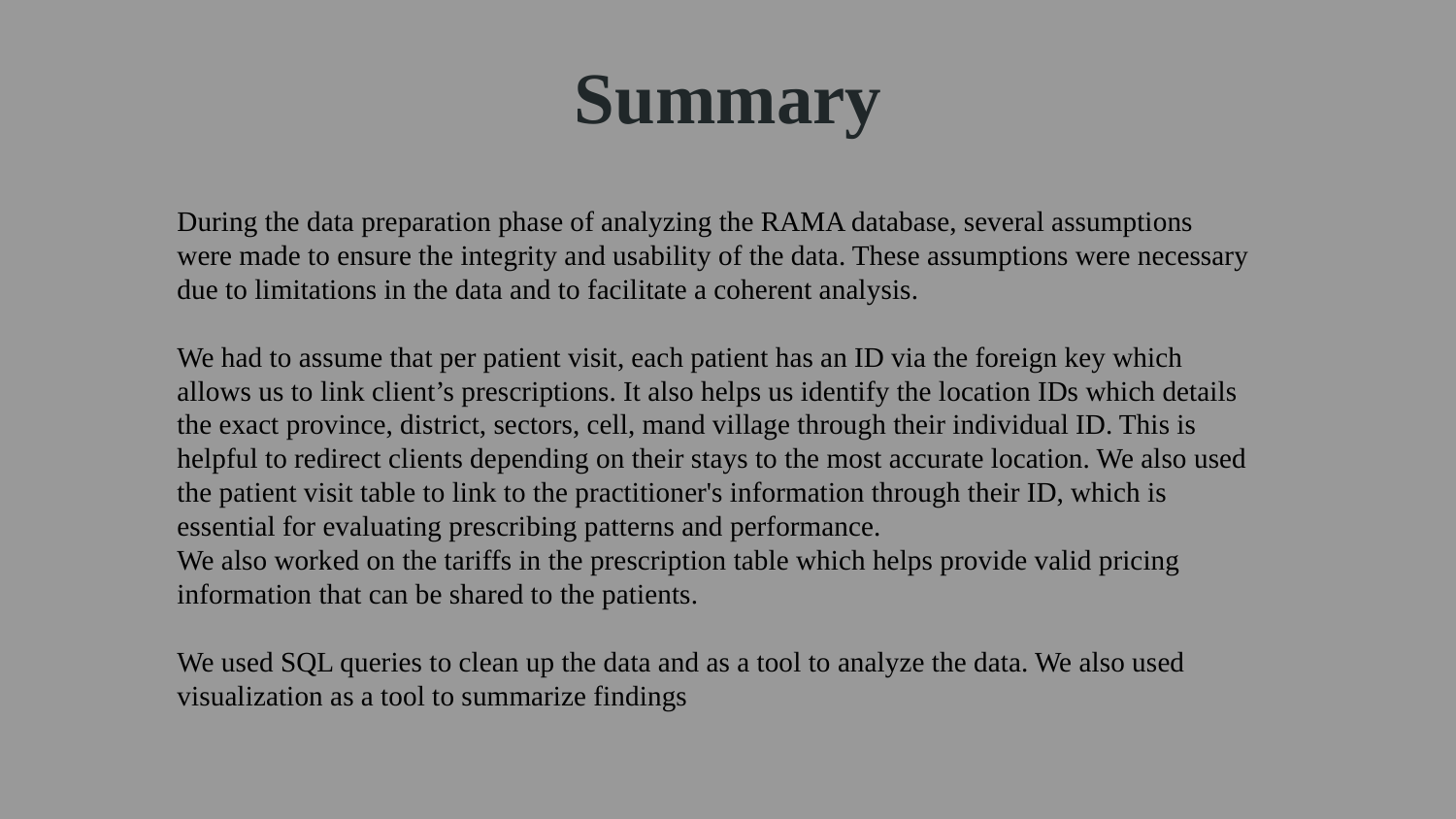

Summary
During the data preparation phase of analyzing the RAMA database, several assumptions were made to ensure the integrity and usability of the data. These assumptions were necessary due to limitations in the data and to facilitate a coherent analysis.

We had to assume that per patient visit, each patient has an ID via the foreign key which allows us to link client’s prescriptions. It also helps us identify the location IDs which details the exact province, district, sectors, cell, mand village through their individual ID. This is helpful to redirect clients depending on their stays to the most accurate location. We also used the patient visit table to link to the practitioner's information through their ID, which is essential for evaluating prescribing patterns and performance.
We also worked on the tariffs in the prescription table which helps provide valid pricing information that can be shared to the patients.

We used SQL queries to clean up the data and as a tool to analyze the data. We also used visualization as a tool to summarize findings